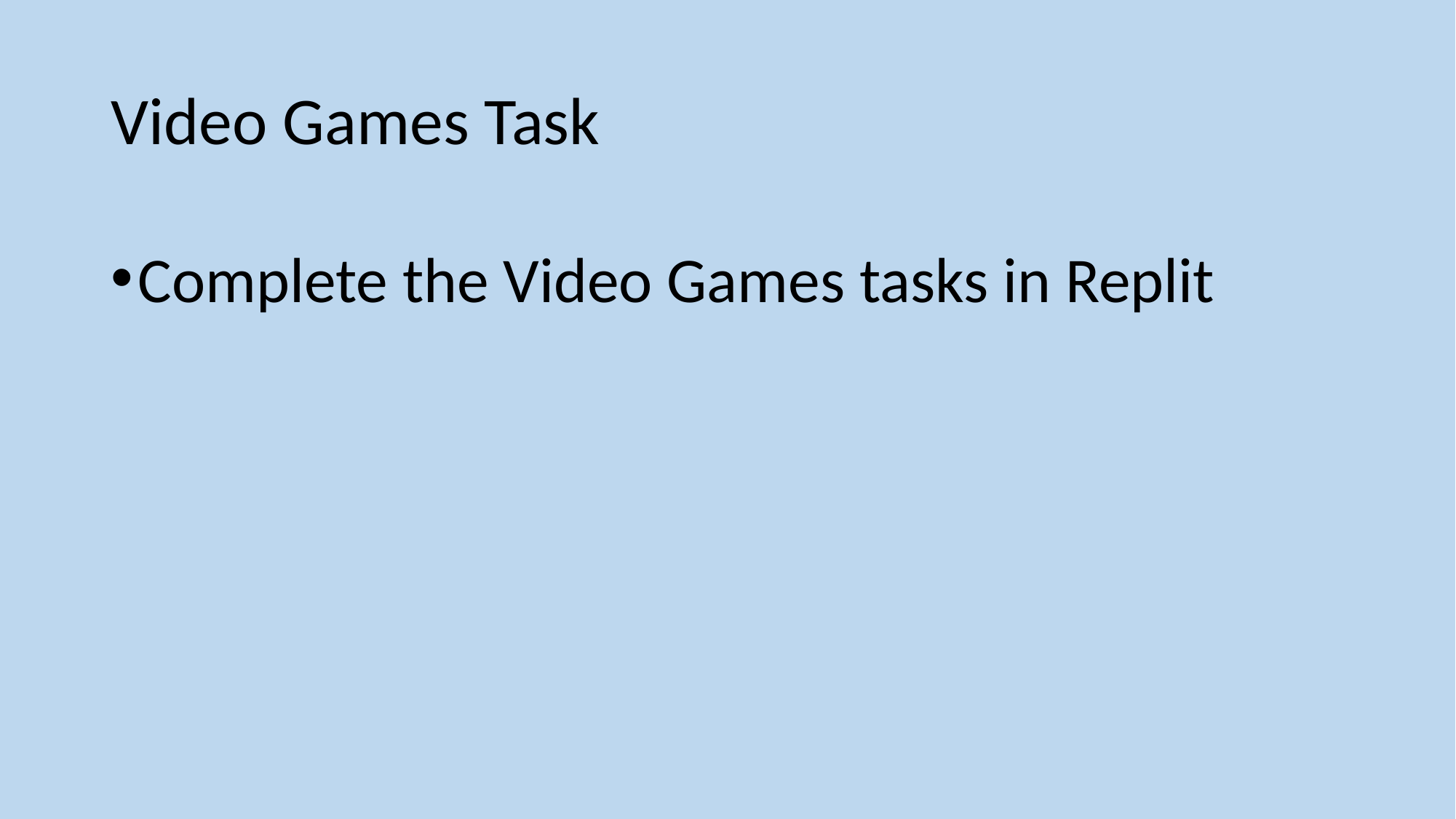

# Video Games Task
Complete the Video Games tasks in Replit